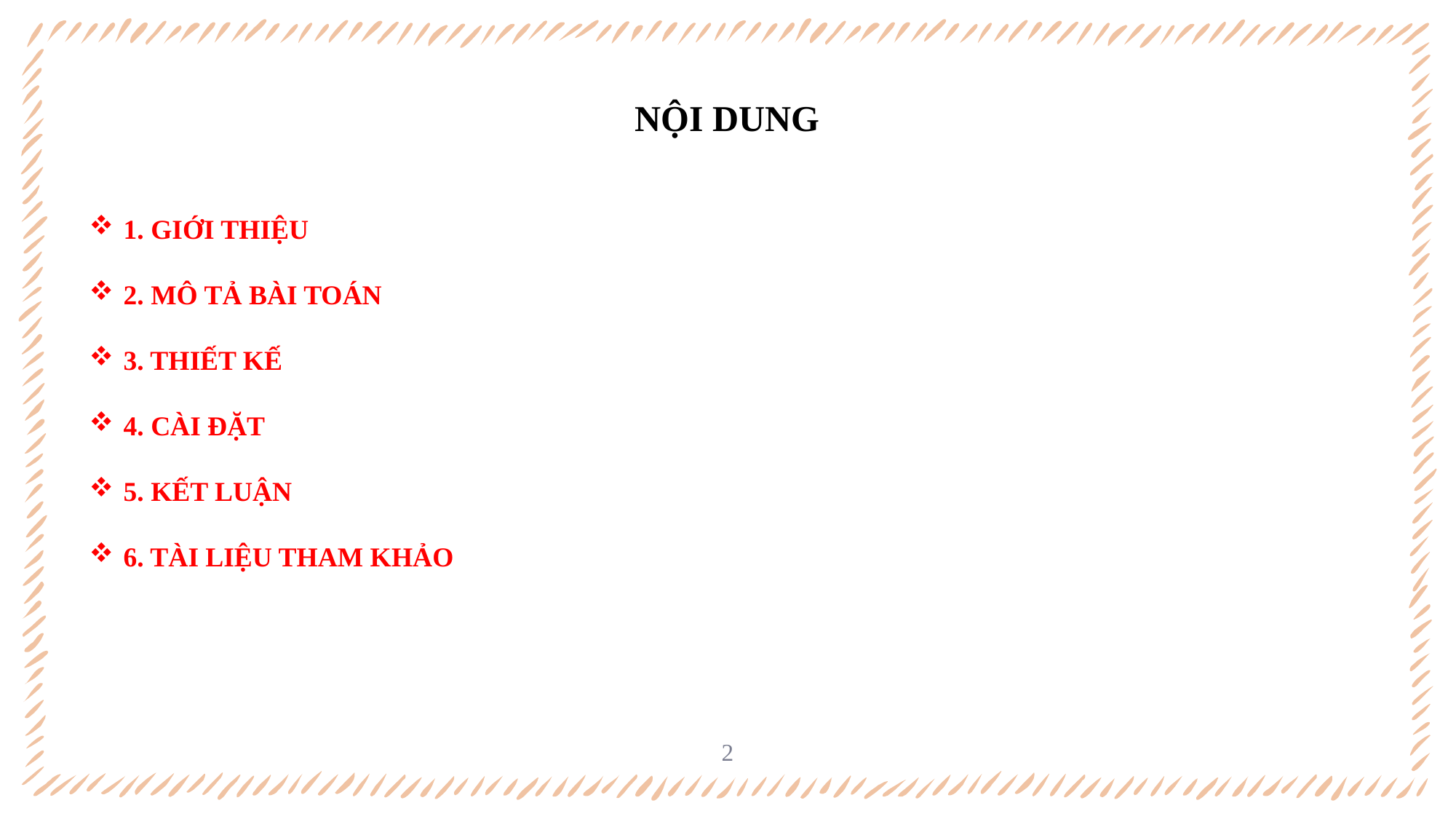

NỘI DUNG
1. GIỚI THIỆU

2. MÔ TẢ BÀI TOÁN

3. THIẾT KẾ

4. CÀI ĐẶT

5. KẾT LUẬN

6. TÀI LIỆU THAM KHẢO

2